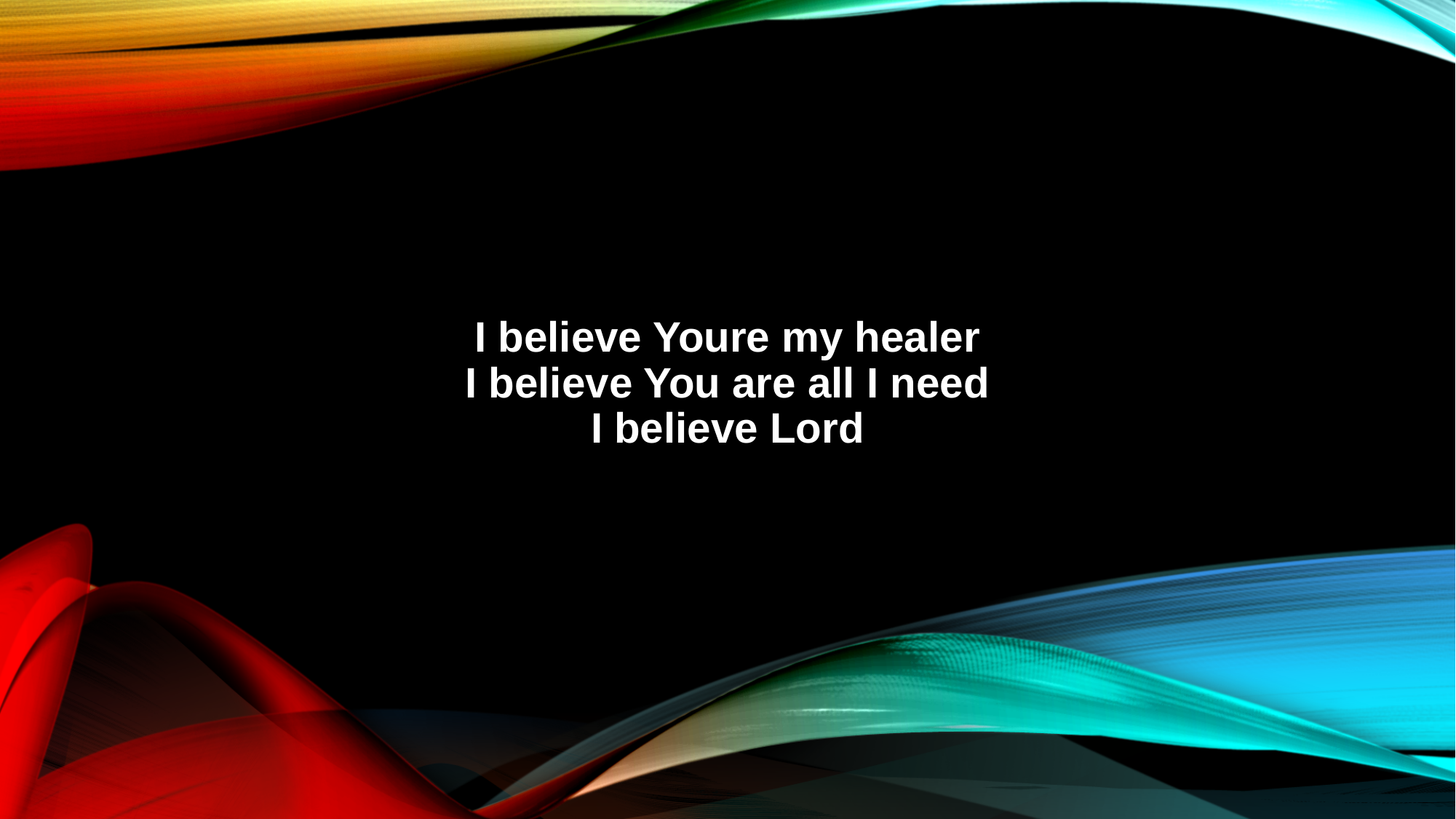

I believe Youre my healer
I believe You are all I need
I believe Lord